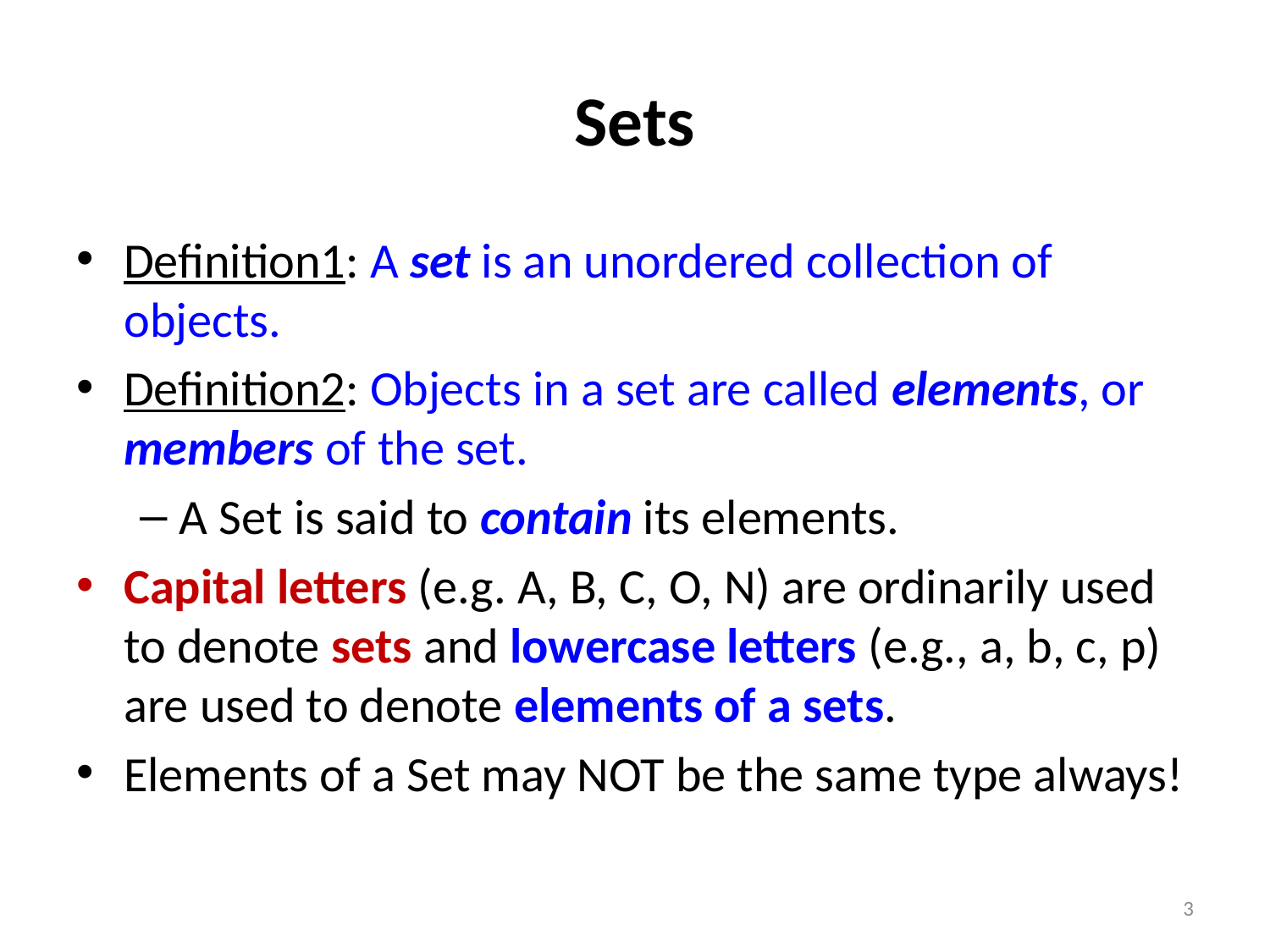

# Sets
Definition1: A set is an unordered collection of objects.
Definition2: Objects in a set are called elements, or members of the set.
A Set is said to contain its elements.
Capital letters (e.g. A, B, C, O, N) are ordinarily used to denote sets and lowercase letters (e.g., a, b, c, p) are used to denote elements of a sets.
Elements of a Set may NOT be the same type always!
3